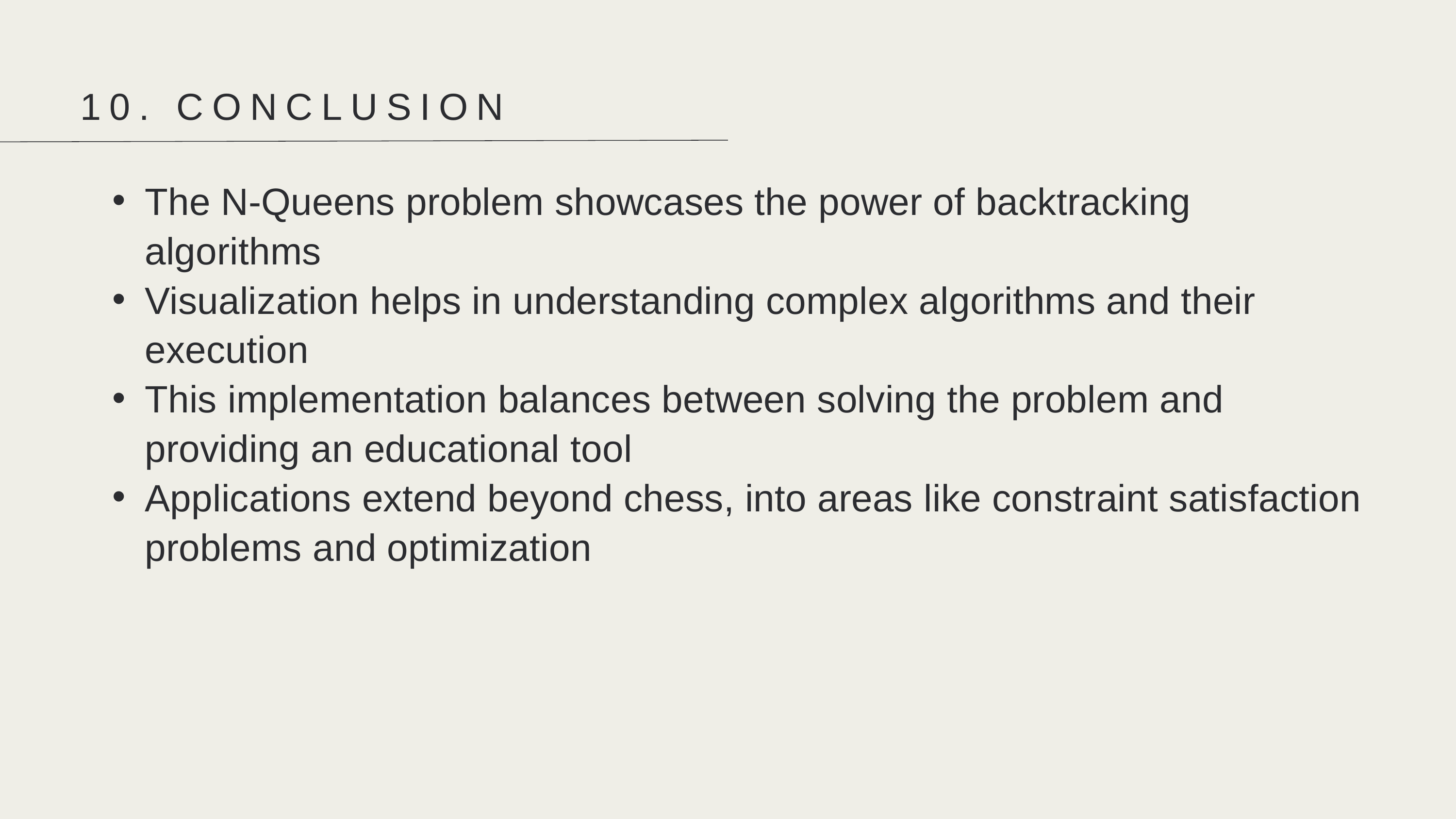

10. CONCLUSION

The N-Queens problem showcases the power of backtracking algorithms
Visualization helps in understanding complex algorithms and their execution
This implementation balances between solving the problem and providing an educational tool
Applications extend beyond chess, into areas like constraint satisfaction problems and optimization